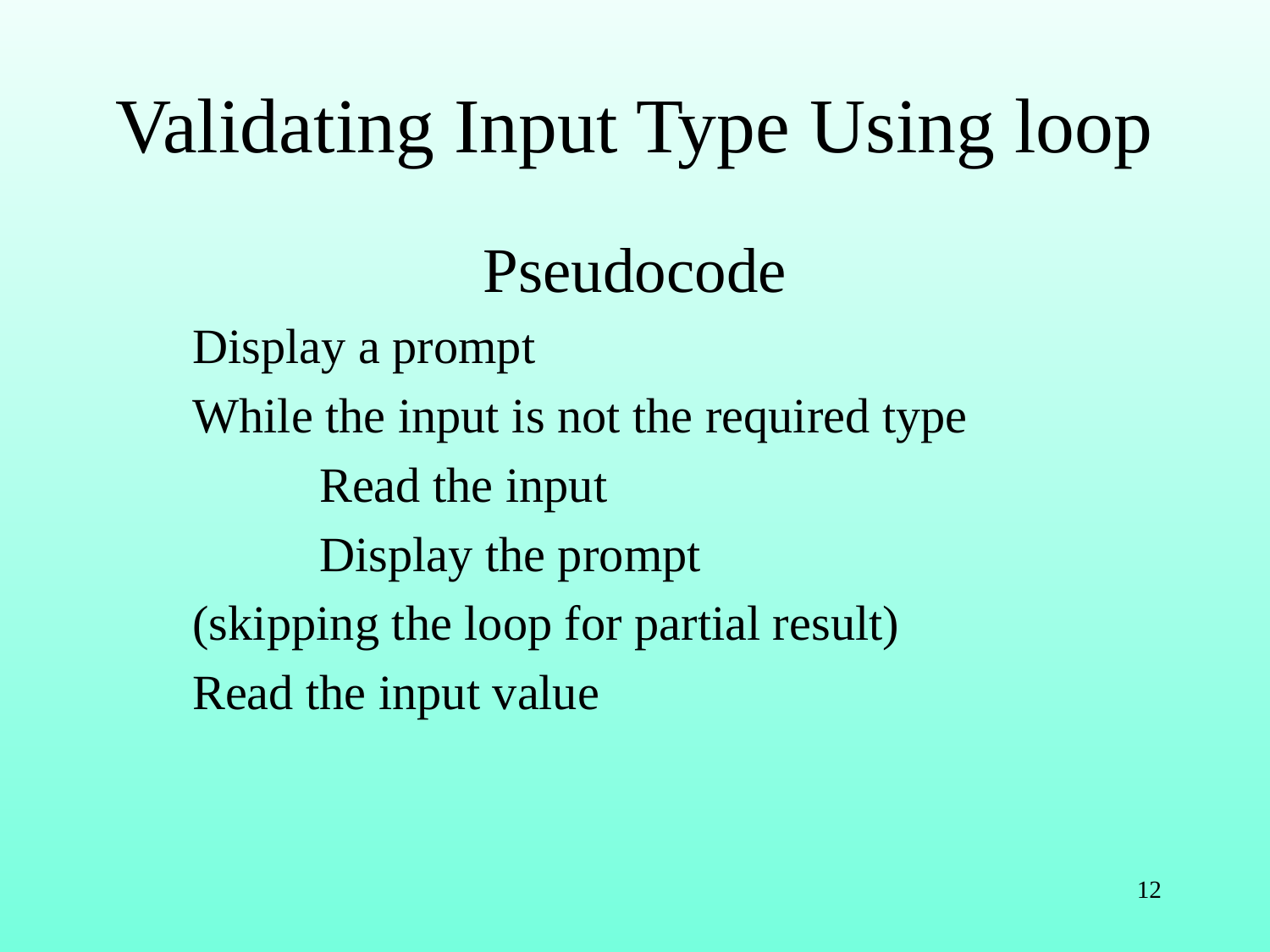

# Validating Input Type Using loop
Pseudocode
	Display a prompt
	While the input is not the required type
		Read the input
		Display the prompt
	(skipping the loop for partial result)
	Read the input value
12